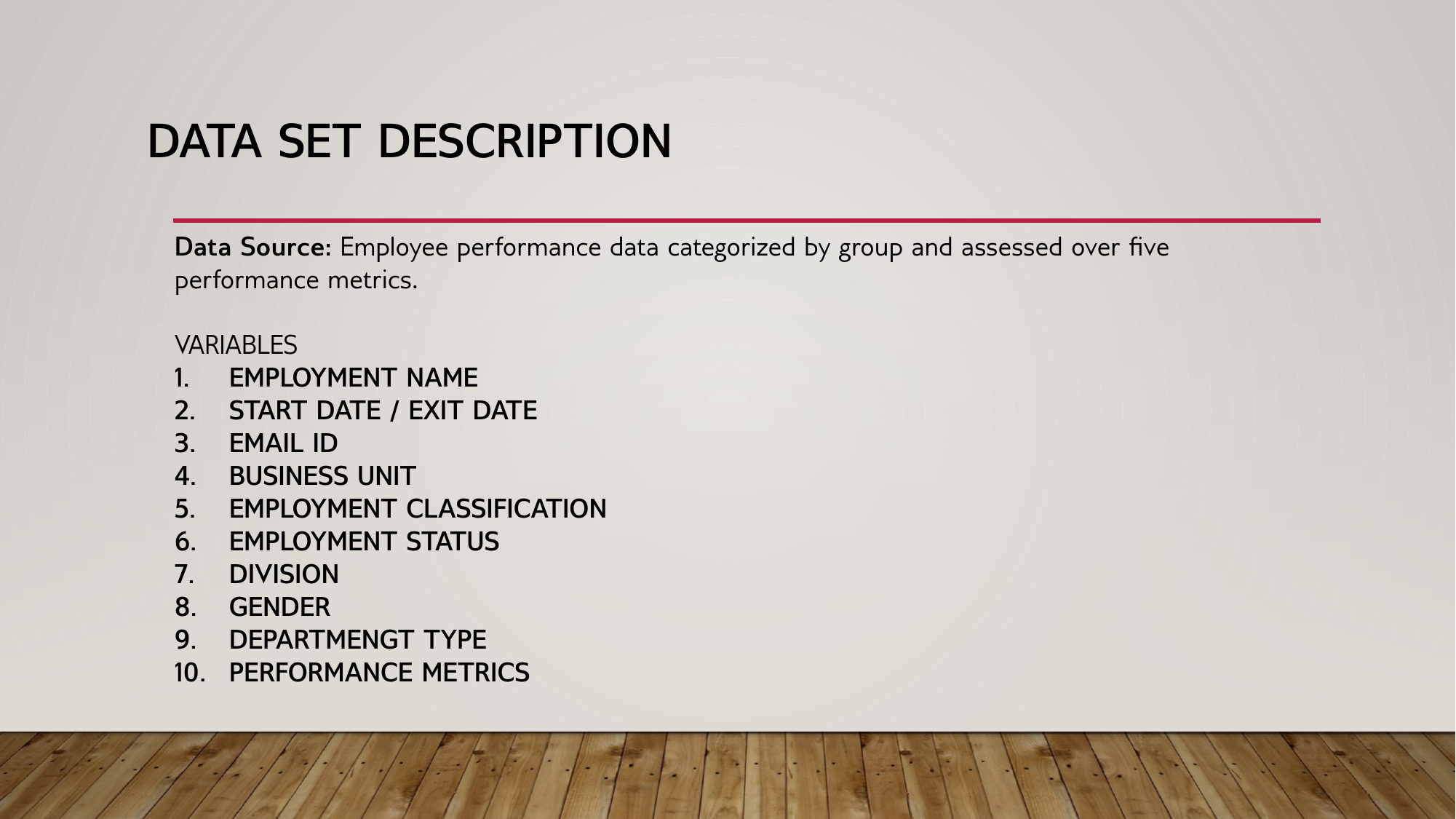

# Data set Description
Data Source: Employee performance data categorized by group and assessed over five performance metrics.

VARIABLES
EMPLOYMENT NAME
START DATE / EXIT DATE
EMAIL ID
BUSINESS UNIT
EMPLOYMENT CLASSIFICATION
EMPLOYMENT STATUS
DIVISION
GENDER
DEPARTMENGT TYPE
PERFORMANCE METRICS